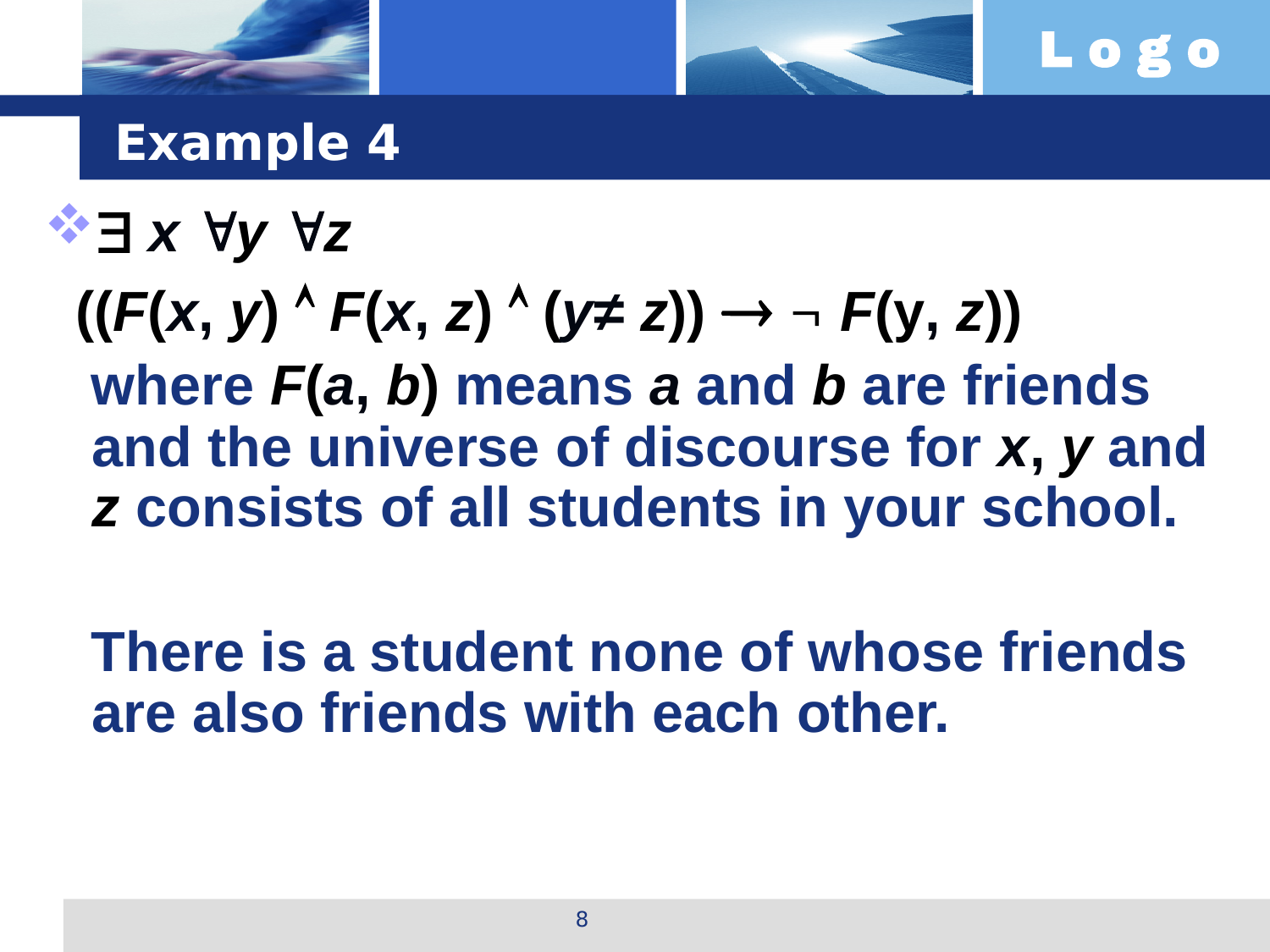

# Example 4
∃ x ∀y ∀z
  ((F(x, y) ∧ F(x, z) ∧ (y≠ z)) → ¬ F(y, z))
   where F(a, b) means a and b are friends and the universe of discourse for x, y and z consists of all students in your school.

   There is a student none of whose friends are also friends with each other.
8